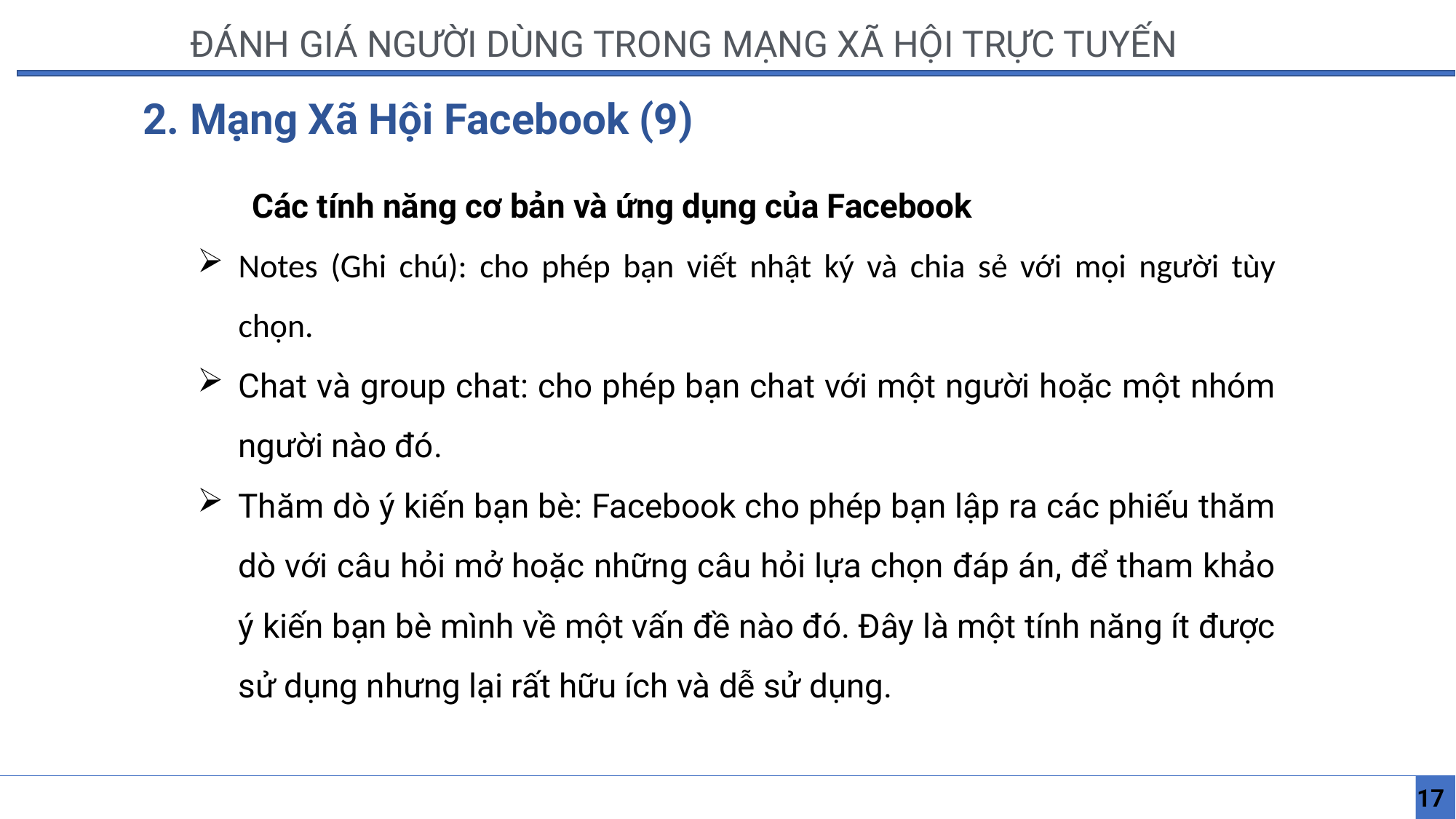

ĐÁNH GIÁ NGƯỜI DÙNG TRONG MẠNG XÃ HỘI TRỰC TUYẾN

2. Mạng Xã Hội Facebook (9)
	Các tính năng cơ bản và ứng dụng của Facebook
Notes (Ghi chú): cho phép bạn viết nhật ký và chia sẻ với mọi người tùy chọn.
Chat và group chat: cho phép bạn chat với một người hoặc một nhóm người nào đó.
Thăm dò ý kiến bạn bè: Facebook cho phép bạn lập ra các phiếu thăm dò với câu hỏi mở hoặc những câu hỏi lựa chọn đáp án, để tham khảo ý kiến bạn bè mình về một vấn đề nào đó. Đây là một tính năng ít được sử dụng nhưng lại rất hữu ích và dễ sử dụng.
17